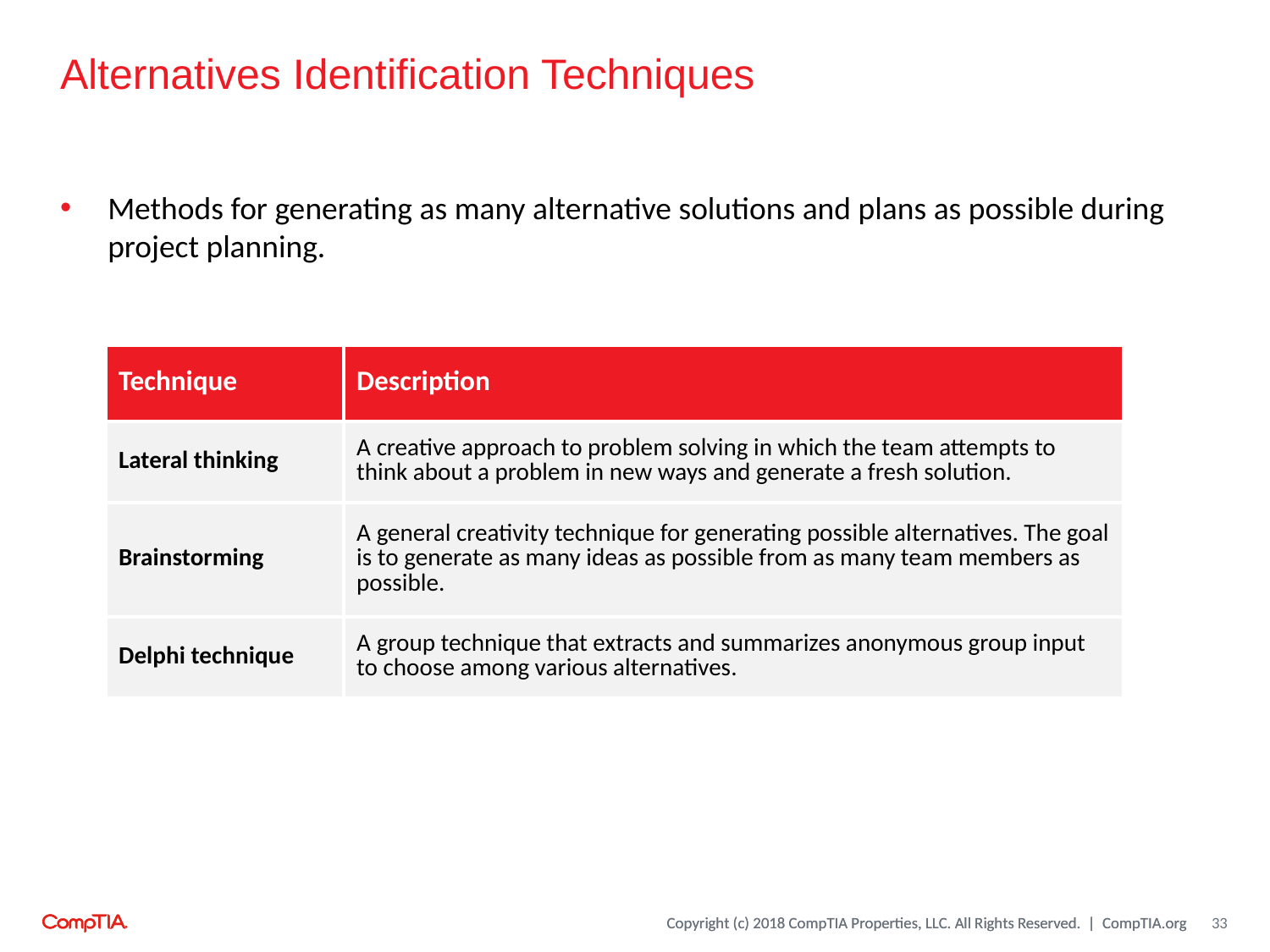

# Alternatives Identification Techniques
Methods for generating as many alternative solutions and plans as possible during project planning.

| Technique | Description |
| --- | --- |
| Lateral thinking | A creative approach to problem solving in which the team attempts to think about a problem in new ways and generate a fresh solution. |
| Brainstorming | A general creativity technique for generating possible alternatives. The goal is to generate as many ideas as possible from as many team members as possible. |
| Delphi technique | A group technique that extracts and summarizes anonymous group input to choose among various alternatives. |
33